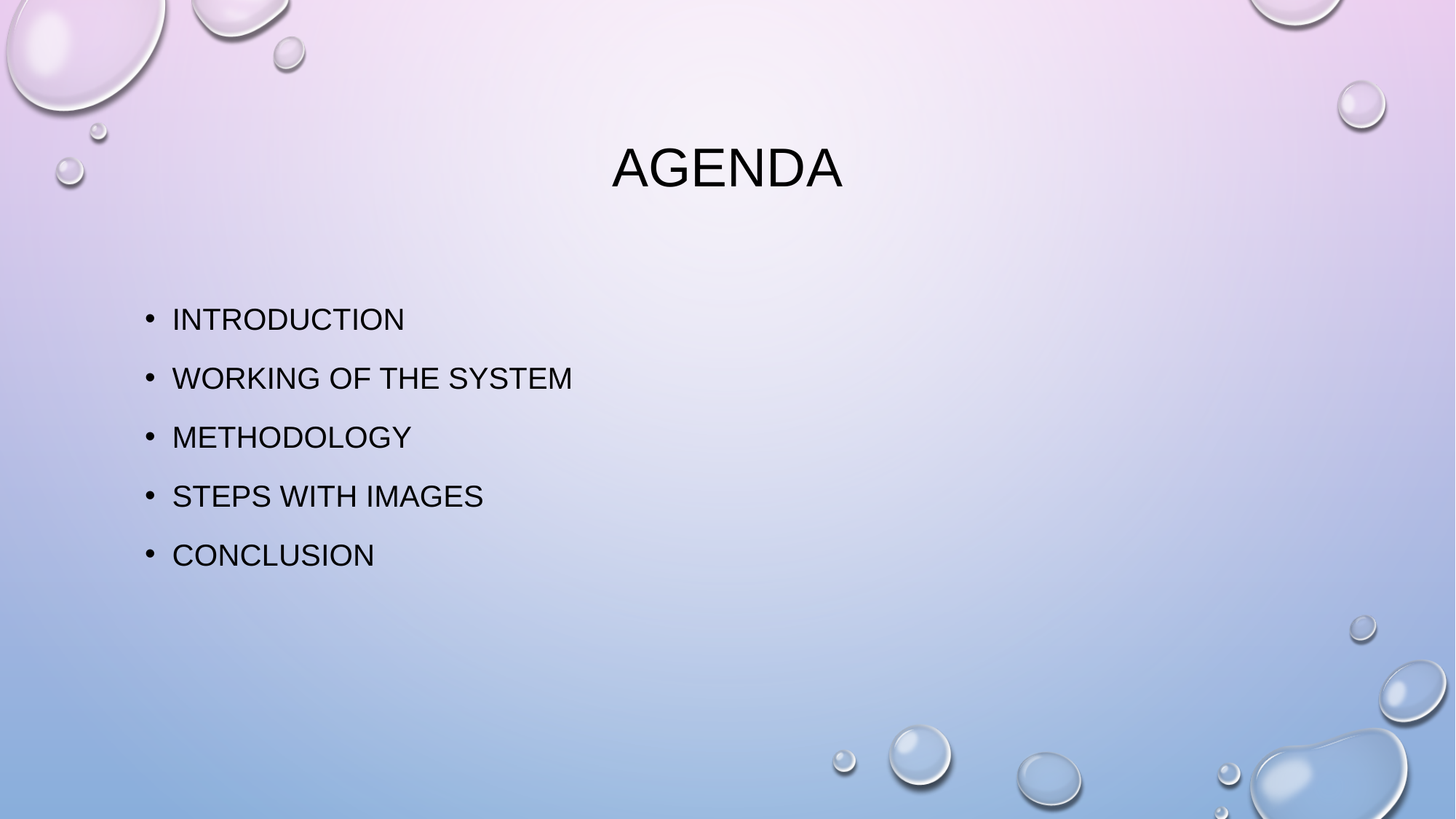

# AGENDA
INTRODUCTION
WORKING OF THE SYSTEM
METHODOLOGY
STEPS WITH IMAGES
CONCLUSION